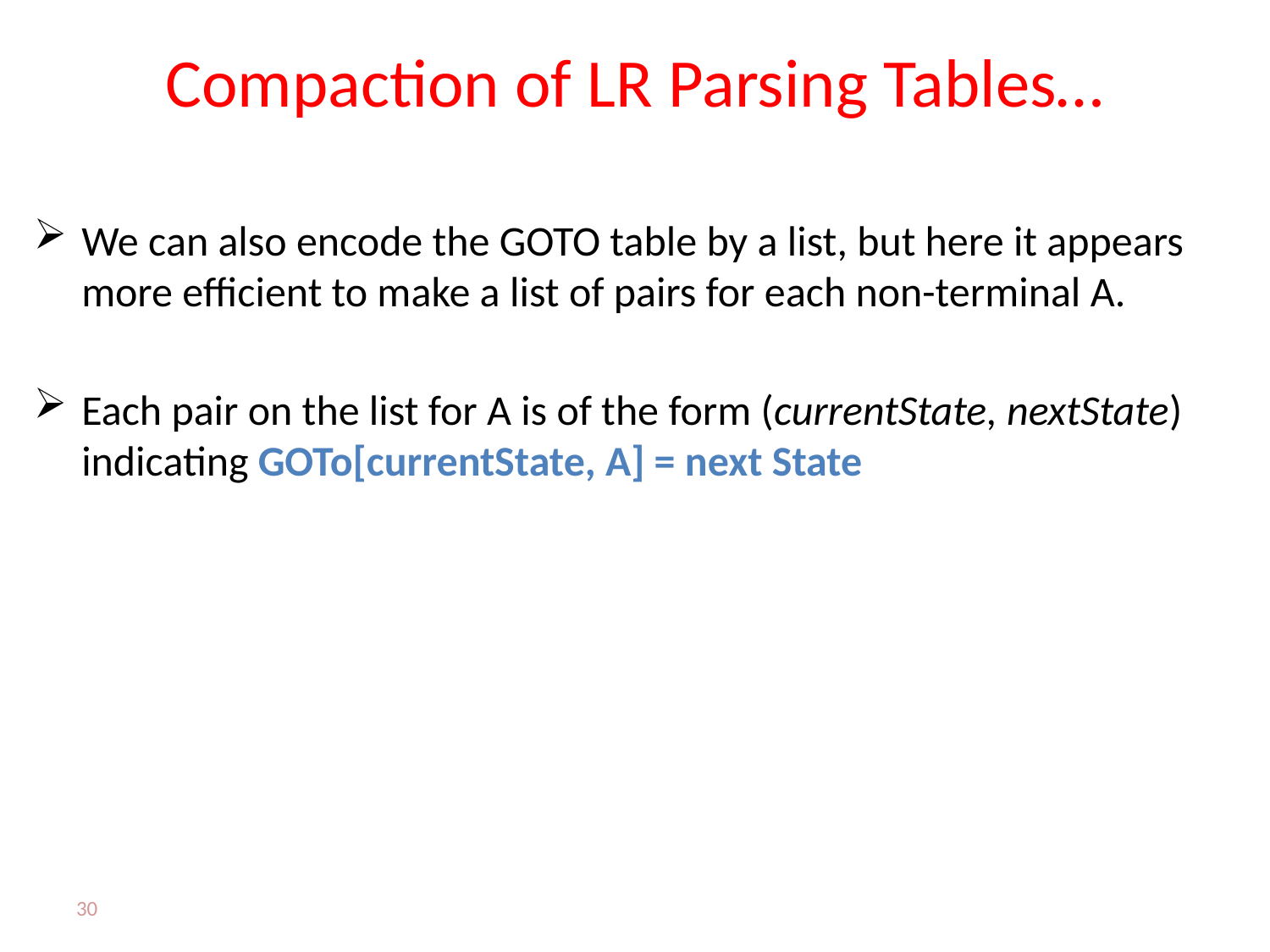

# Compaction of LR Parsing Tables…

We can also encode the GOTO table by a list, but here it appears more efficient to make a list of pairs for each non-terminal A.

Each pair on the list for A is of the form (currentState, nextState)  indicating GOTo[currentState, A] = next State

30